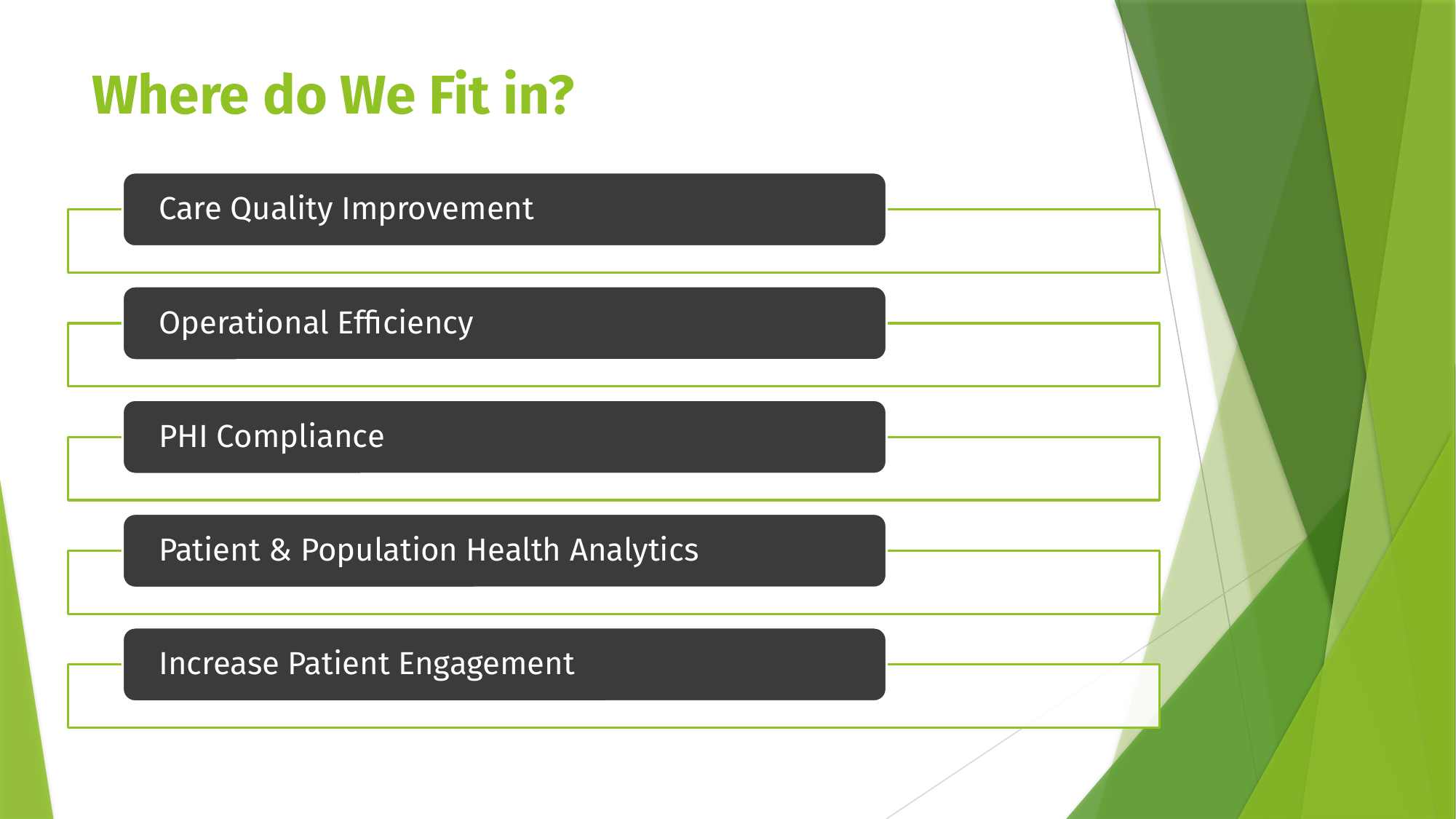

# Where do We Fit in?
Care Quality Improvement
Operational Efficiency
PHI Compliance
Patient & Population Health Analytics
Increase Patient Engagement